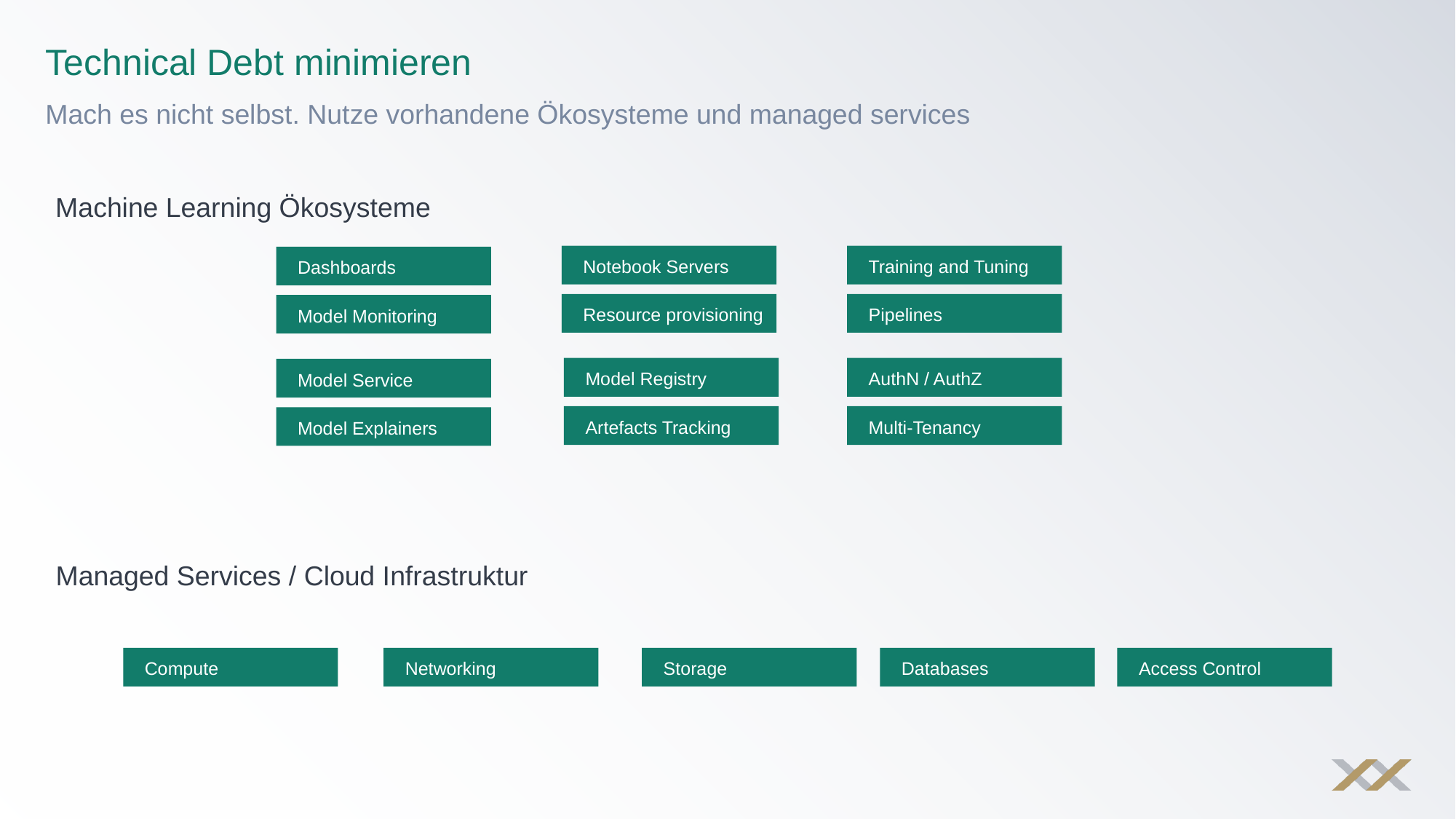

# Technical Debt minimieren
Mach es nicht selbst. Nutze vorhandene Ökosysteme und managed services
Machine Learning Ökosysteme
Notebook Servers
Resource provisioning
Model Registry
Artefacts Tracking
Training and Tuning
Pipelines
AuthN / AuthZ
Multi-Tenancy
Dashboards
Model Monitoring
Model Service
Model Explainers
Managed Services / Cloud Infrastruktur
Compute
Networking
Storage
Databases
Access Control